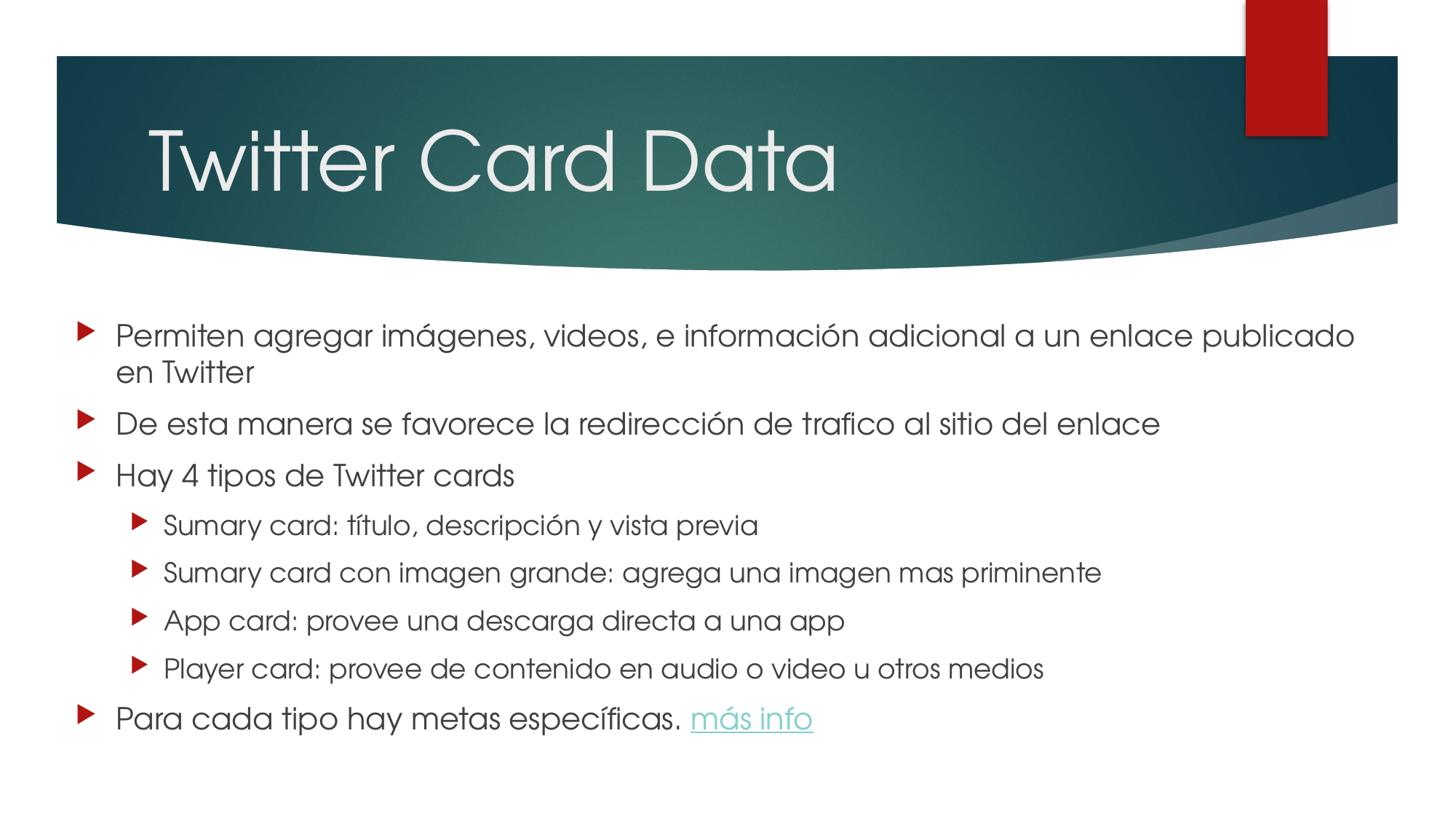

# Twitter Card Data
Permiten agregar imágenes, videos, e información adicional a un enlace publicado en Twitter
De esta manera se favorece la redirección de trafico al sitio del enlace
Hay 4 tipos de Twitter cards
Sumary card: título, descripción y vista previa
Sumary card con imagen grande: agrega una imagen mas priminente
App card: provee una descarga directa a una app
Player card: provee de contenido en audio o video u otros medios
Para cada tipo hay metas específicas. más info